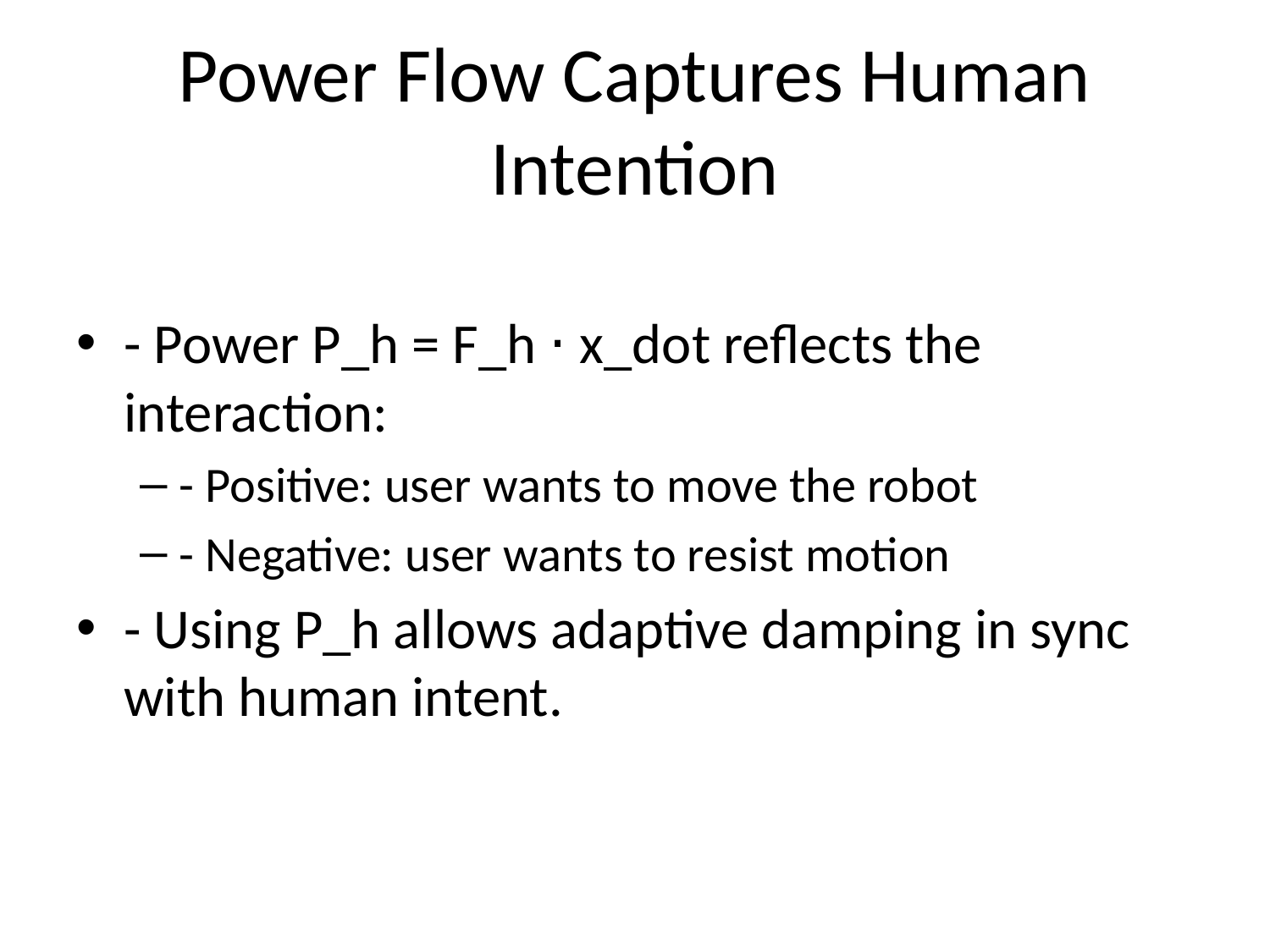

# Power Flow Captures Human Intention

- Power P_h = F_h ⋅ x_dot reflects the interaction:
- Positive: user wants to move the robot
- Negative: user wants to resist motion
- Using P_h allows adaptive damping in sync with human intent.